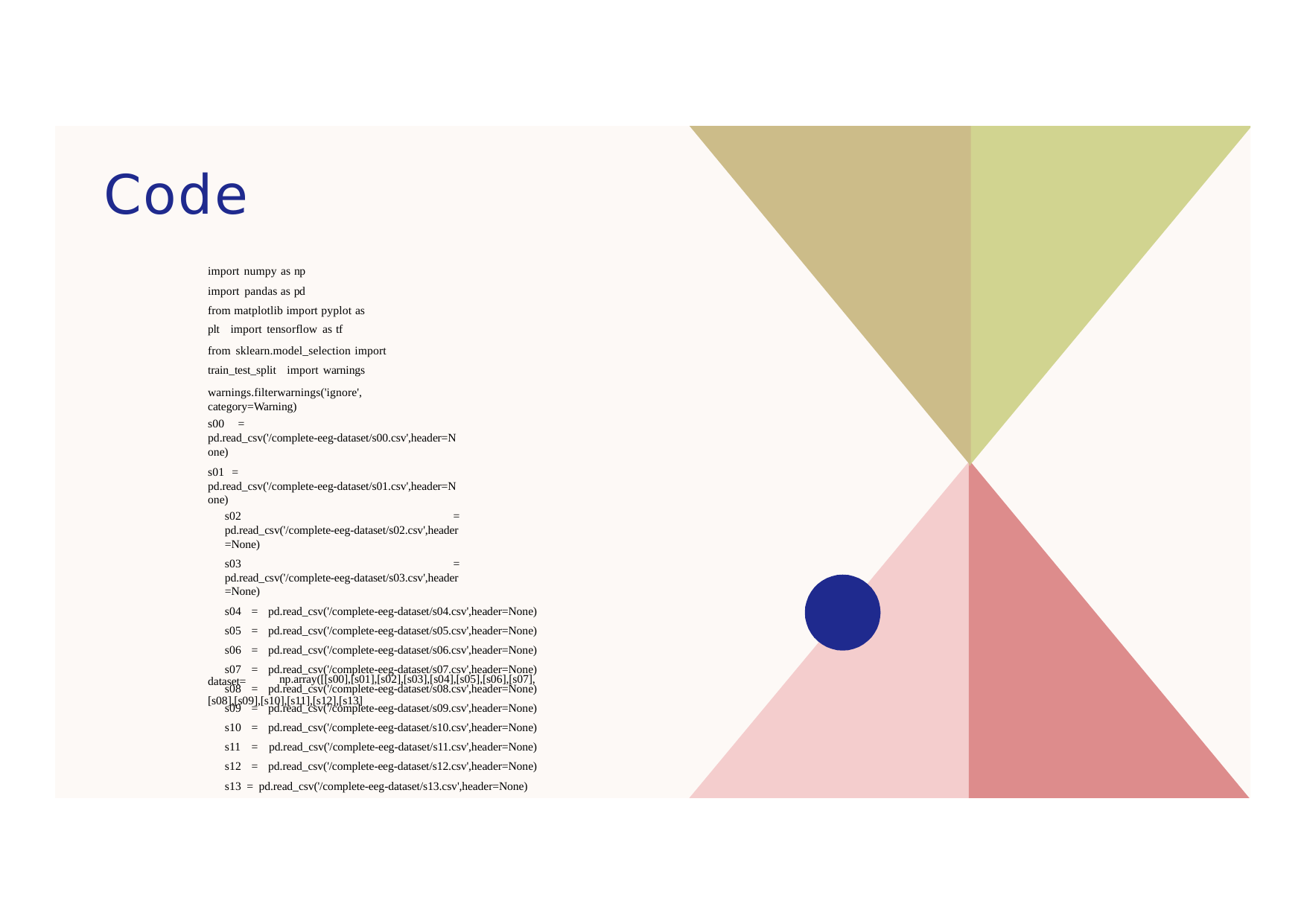

# Code
import numpy as np import pandas as pd
from matplotlib import pyplot as plt import tensorflow as tf
from sklearn.model_selection import train_test_split import warnings
warnings.filterwarnings('ignore', category=Warning)
s00  =  pd.read_csv('/complete-eeg-dataset/s00.csv',header=None)
s01 = pd.read_csv('/complete-eeg-dataset/s01.csv',header=None)
s02 = pd.read_csv('/complete-eeg-dataset/s02.csv',header=None)
s03 = pd.read_csv('/complete-eeg-dataset/s03.csv',header=None)
s04 = pd.read_csv('/complete-eeg-dataset/s04.csv',header=None) s05 = pd.read_csv('/complete-eeg-dataset/s05.csv',header=None) s06 = pd.read_csv('/complete-eeg-dataset/s06.csv',header=None) s07 = pd.read_csv('/complete-eeg-dataset/s07.csv',header=None) s08 = pd.read_csv('/complete-eeg-dataset/s08.csv',header=None) s09 = pd.read_csv('/complete-eeg-dataset/s09.csv',header=None) s10 = pd.read_csv('/complete-eeg-dataset/s10.csv',header=None) s11 = pd.read_csv('/complete-eeg-dataset/s11.csv',header=None) s12 = pd.read_csv('/complete-eeg-dataset/s12.csv',header=None) s13 = pd.read_csv('/complete-eeg-dataset/s13.csv',header=None)
np.array([[s00],[s01],[s02],[s03],[s04],[s05],[s06],[s07],
dataset=
[s08],[s09],[s10],[s11],[s12],[s13]